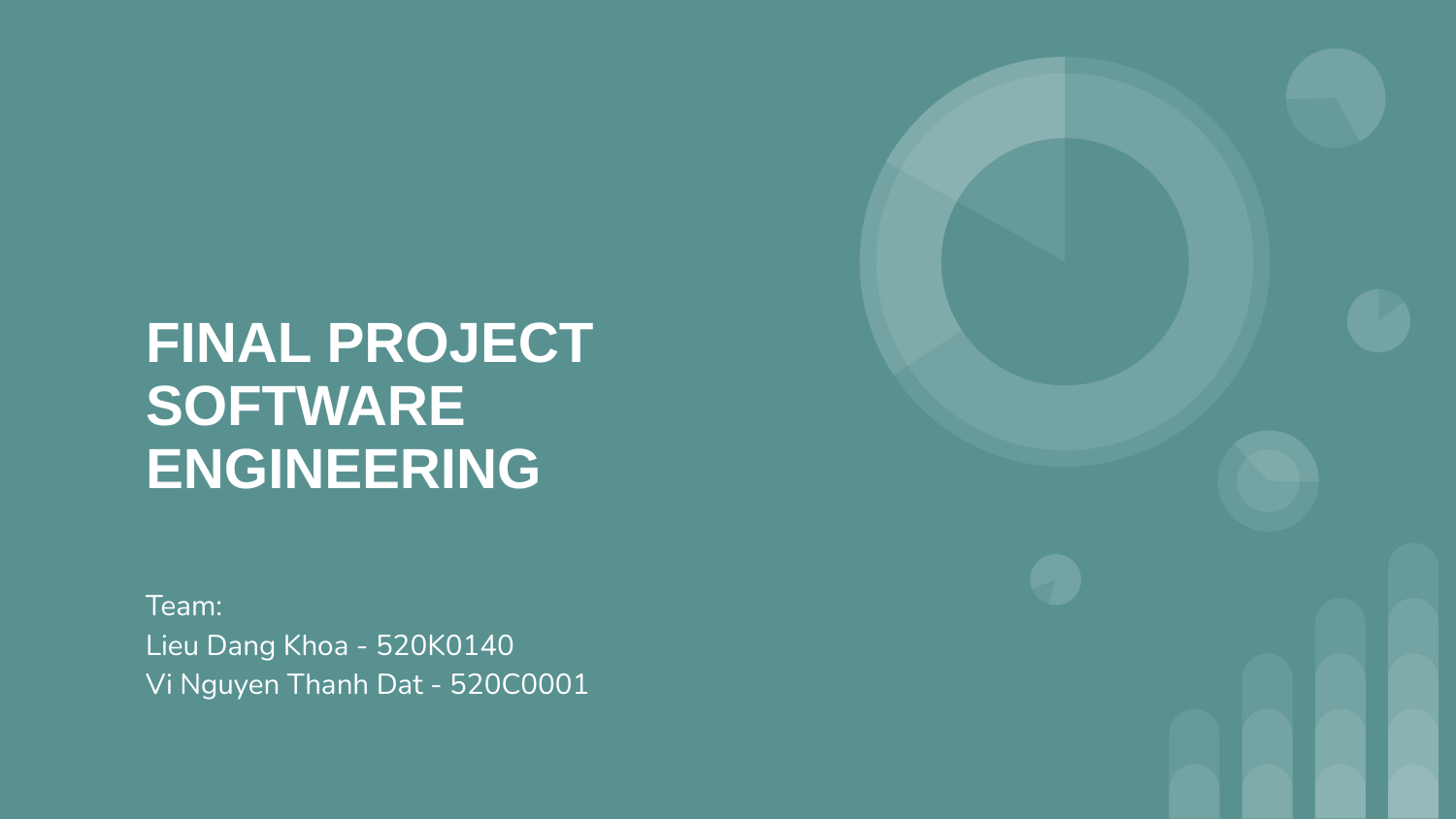

# FINAL PROJECT SOFTWARE ENGINEERING
Team:
Lieu Dang Khoa - 520K0140
Vi Nguyen Thanh Dat - 520C0001